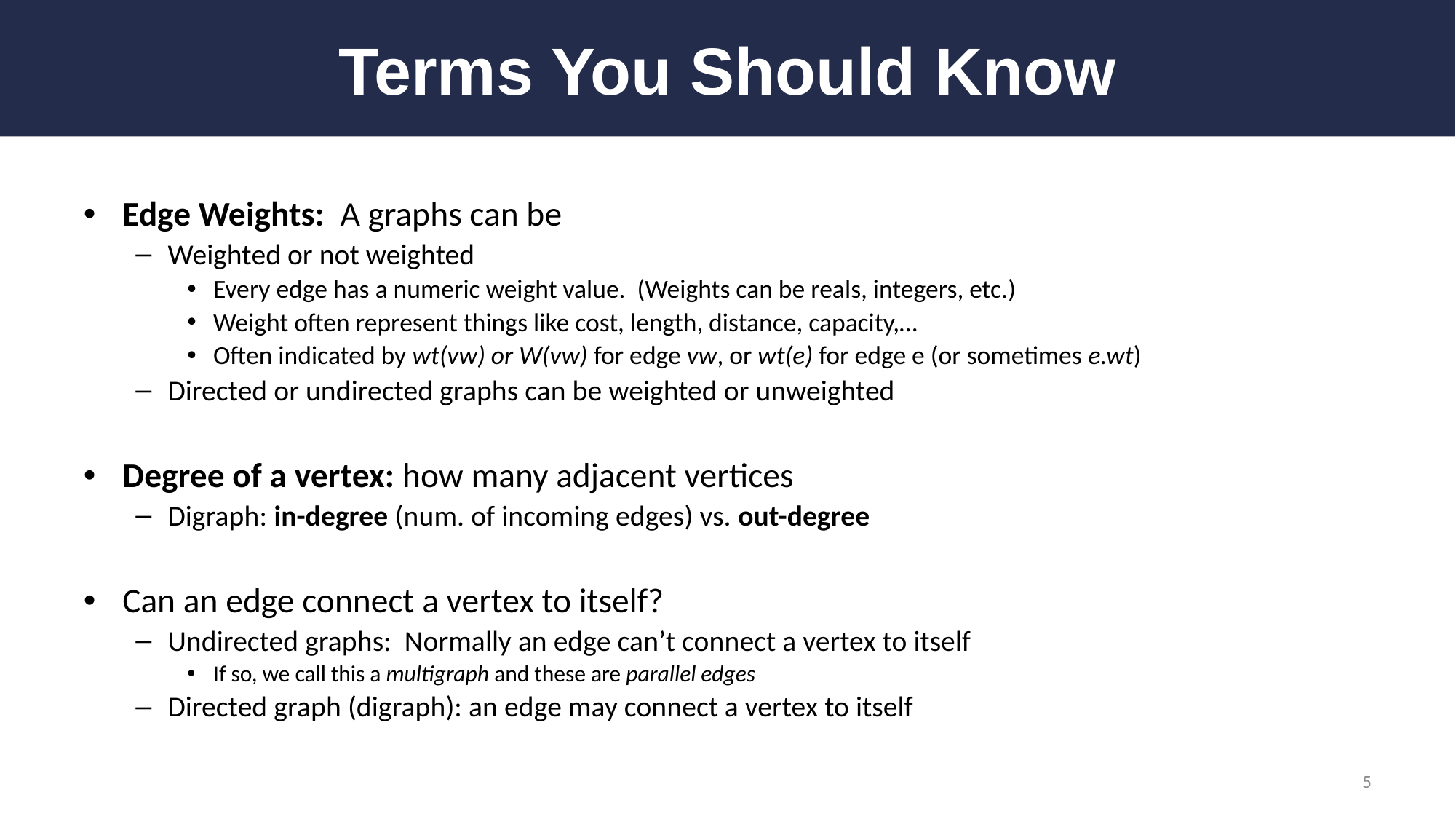

# Terms You Should Know
Edge Weights:  A graphs can be
Weighted or not weighted
Every edge has a numeric weight value.  (Weights can be reals, integers, etc.)
Weight often represent things like cost, length, distance, capacity,…
Often indicated by wt(vw) or W(vw) for edge vw, or wt(e) for edge e (or sometimes e.wt)
Directed or undirected graphs can be weighted or unweighted

Degree of a vertex: how many adjacent vertices
Digraph: in-degree (num. of incoming edges) vs. out-degree

Can an edge connect a vertex to itself?
Undirected graphs:  Normally an edge can’t connect a vertex to itself
If so, we call this a multigraph and these are parallel edges
Directed graph (digraph): an edge may connect a vertex to itself
5